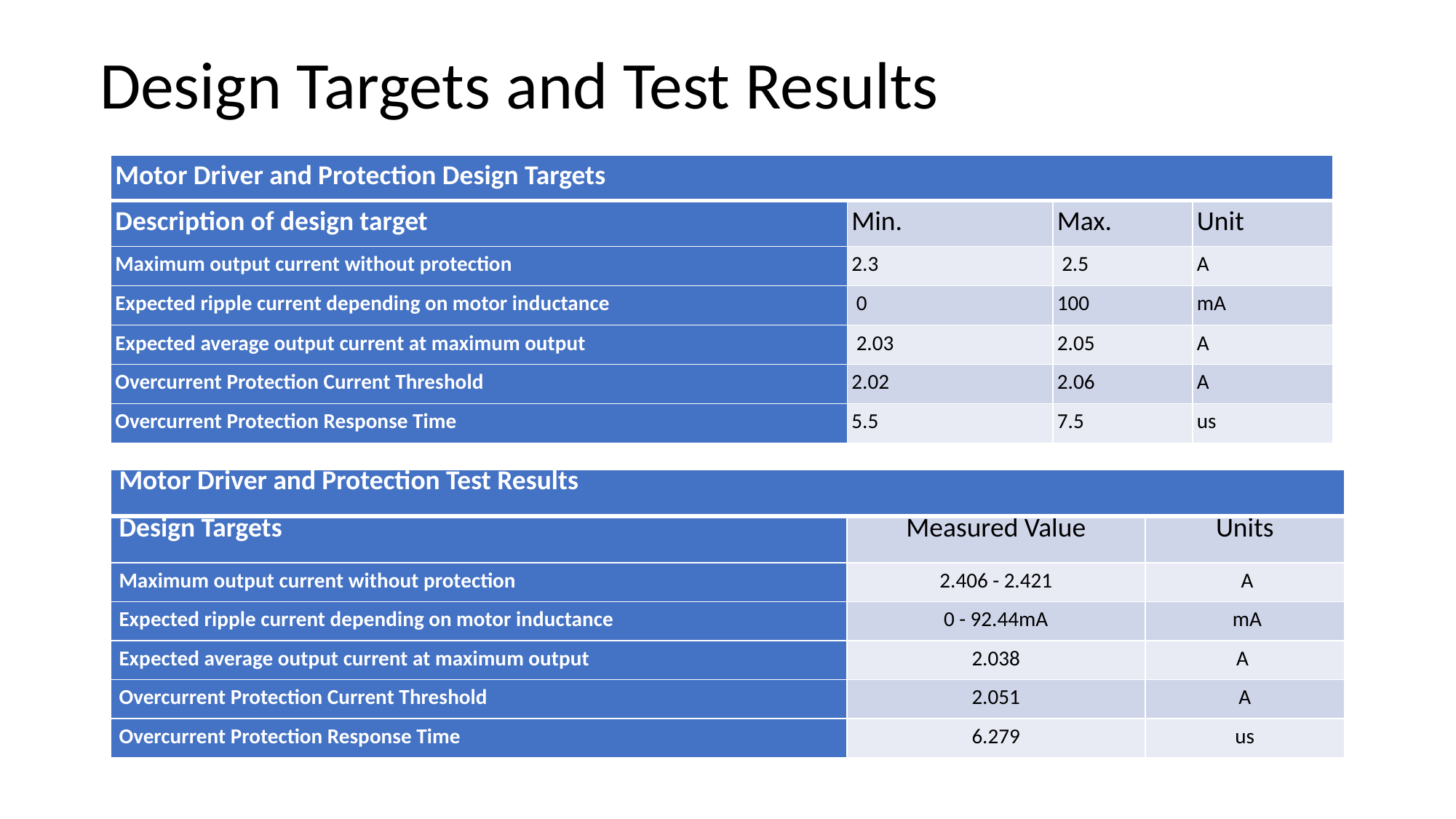

Design Targets and Test Results
| Motor Driver and Protection Design Targets |  |  |  |
| --- | --- | --- | --- |
| Description of design target | Min. | Max. | Unit |
| Maximum output current without protection | 2.3 | 2.5 | A |
| Expected ripple current depending on motor inductance | 0 | 100 | mA |
| Expected average output current at maximum output | 2.03 | 2.05 | A |
| Overcurrent Protection Current Threshold | 2.02 | 2.06 | A |
| Overcurrent Protection Response Time | 5.5 | 7.5 | us |
| Motor Driver and Protection Test Results |  |  |
| --- | --- | --- |
| Design Targets | Measured Value | Units |
| Maximum output current without protection | 2.406 - 2.421 | A |
| Expected ripple current depending on motor inductance | 0 - 92.44mA | mA |
| Expected average output current at maximum output | 2.038 | A |
| Overcurrent Protection Current Threshold | 2.051 | A |
| Overcurrent Protection Response Time | 6.279 | us |